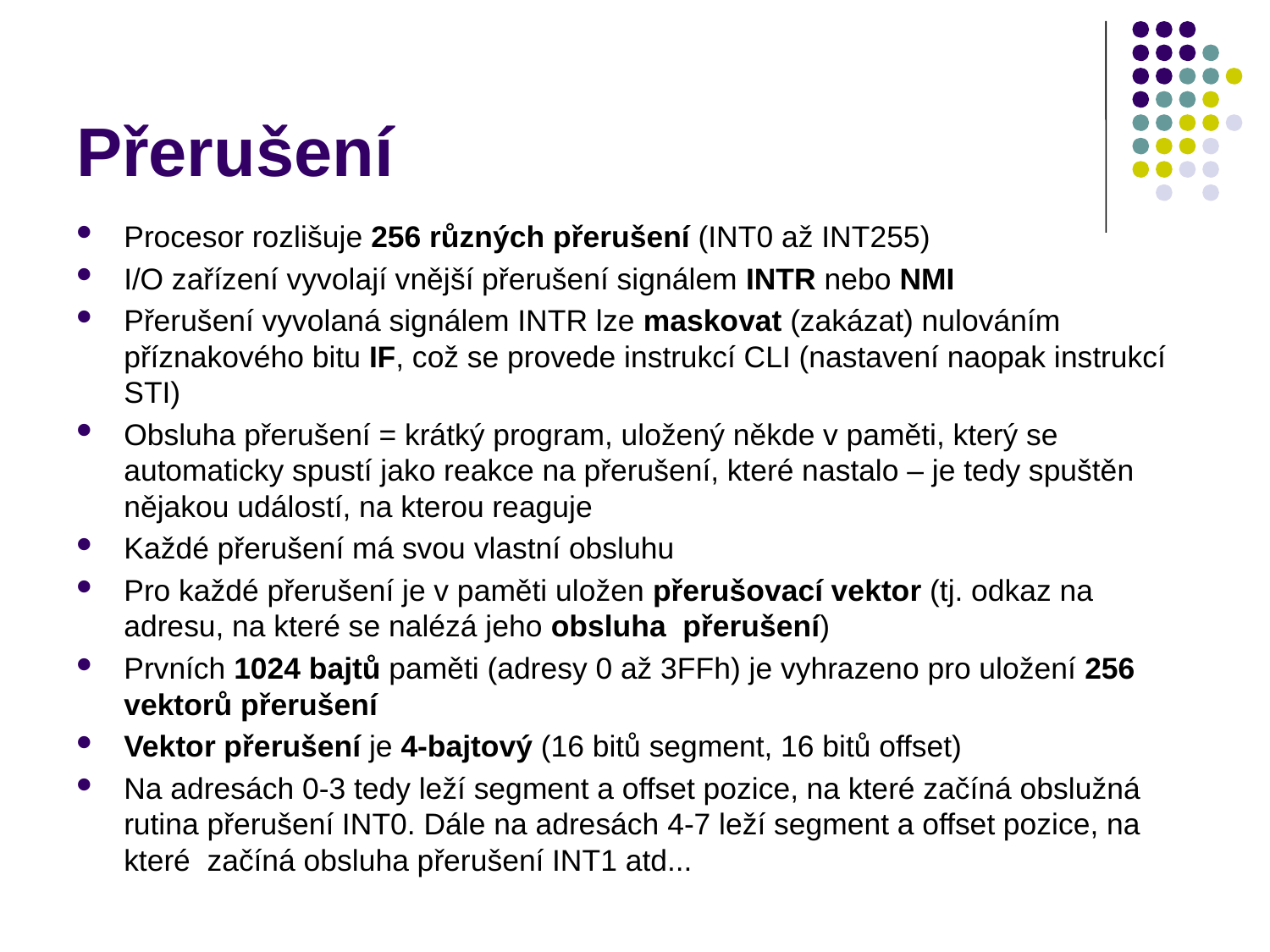

Přerušení
Procesor rozlišuje 256 různých přerušení (INT0 až INT255)
I/O zařízení vyvolají vnější přerušení signálem INTR nebo NMI
Přerušení vyvolaná signálem INTR lze maskovat (zakázat) nulováním příznakového bitu IF, což se provede instrukcí CLI (nastavení naopak instrukcí STI)
Obsluha přerušení = krátký program, uložený někde v paměti, který se automaticky spustí jako reakce na přerušení, které nastalo – je tedy spuštěn nějakou událostí, na kterou reaguje
Každé přerušení má svou vlastní obsluhu
Pro každé přerušení je v paměti uložen přerušovací vektor (tj. odkaz na adresu, na které se nalézá jeho obsluha  přerušení)
Prvních 1024 bajtů paměti (adresy 0 až 3FFh) je vyhrazeno pro uložení 256 vektorů přerušení
Vektor přerušení je 4-bajtový (16 bitů segment, 16 bitů offset)
Na adresách 0-3 tedy leží segment a offset pozice, na které začíná obslužná rutina přerušení INT0. Dále na adresách 4-7 leží segment a offset pozice, na které  začíná obsluha přerušení INT1 atd...